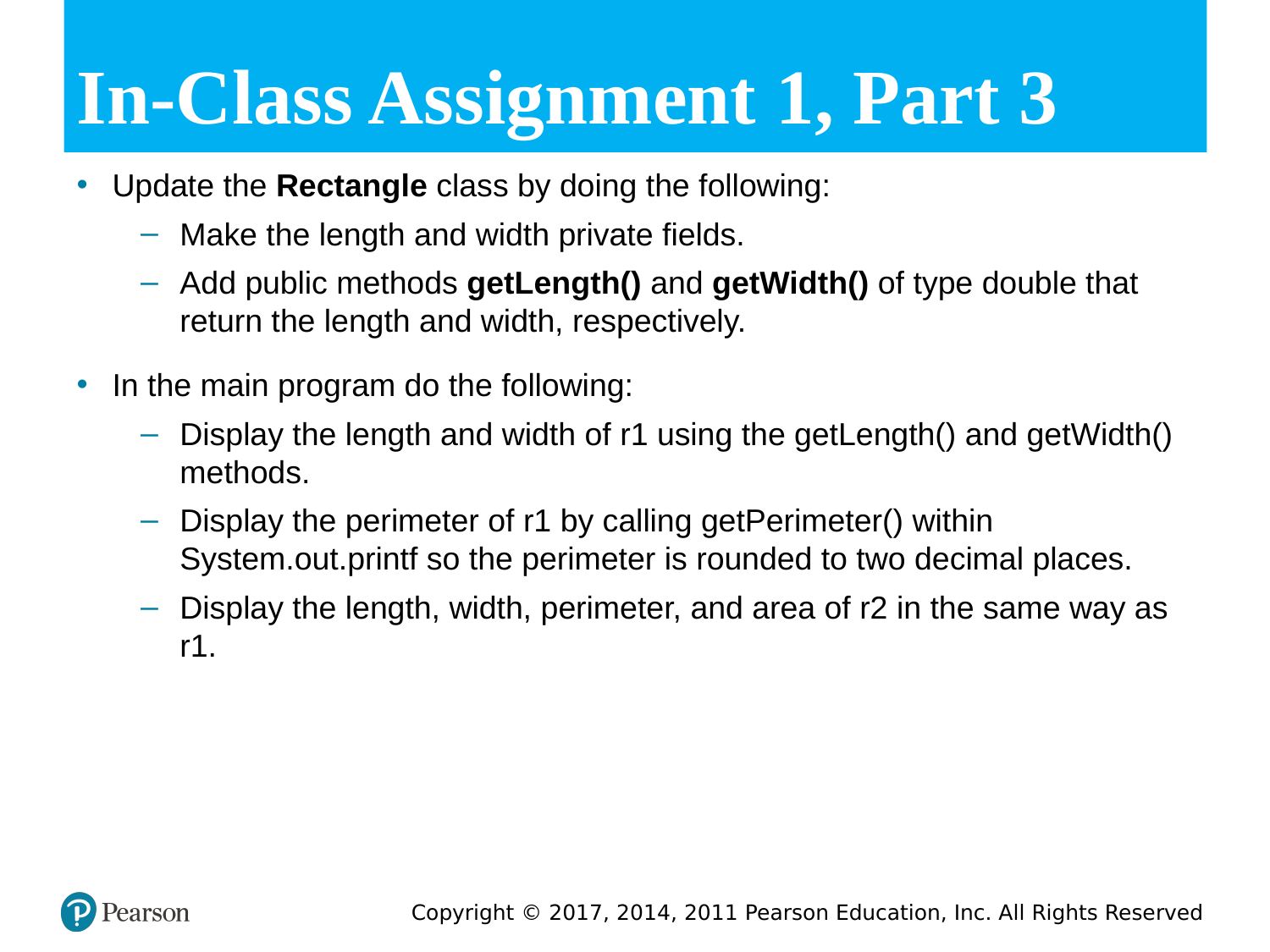

# In-Class Assignment 1, Part 3
Update the Rectangle class by doing the following:
Make the length and width private fields.
Add public methods getLength() and getWidth() of type double that return the length and width, respectively.
In the main program do the following:
Display the length and width of r1 using the getLength() and getWidth() methods.
Display the perimeter of r1 by calling getPerimeter() within System.out.printf so the perimeter is rounded to two decimal places.
Display the length, width, perimeter, and area of r2 in the same way as r1.